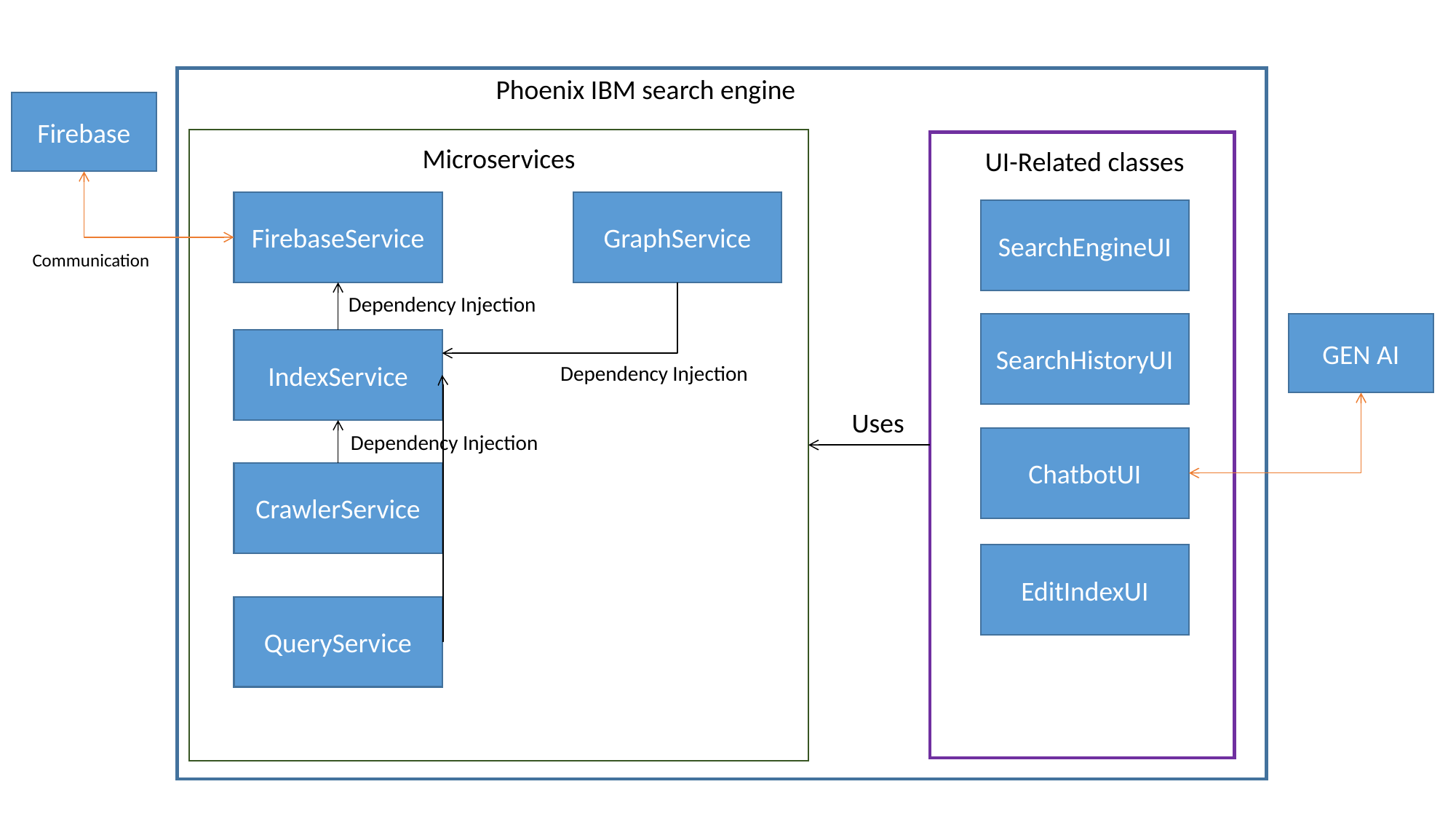

Phoenix IBM search engine

Firebase

Microservices
GraphService
FirebaseService
Dependency Injection
IndexService
Dependency Injection
Dependency Injection
CrawlerService
QueryService

UI-Related classes
SearchEngineUI
SearchHistoryUI
ChatbotUI
EditIndexUI
Communication
GEN AI
Uses